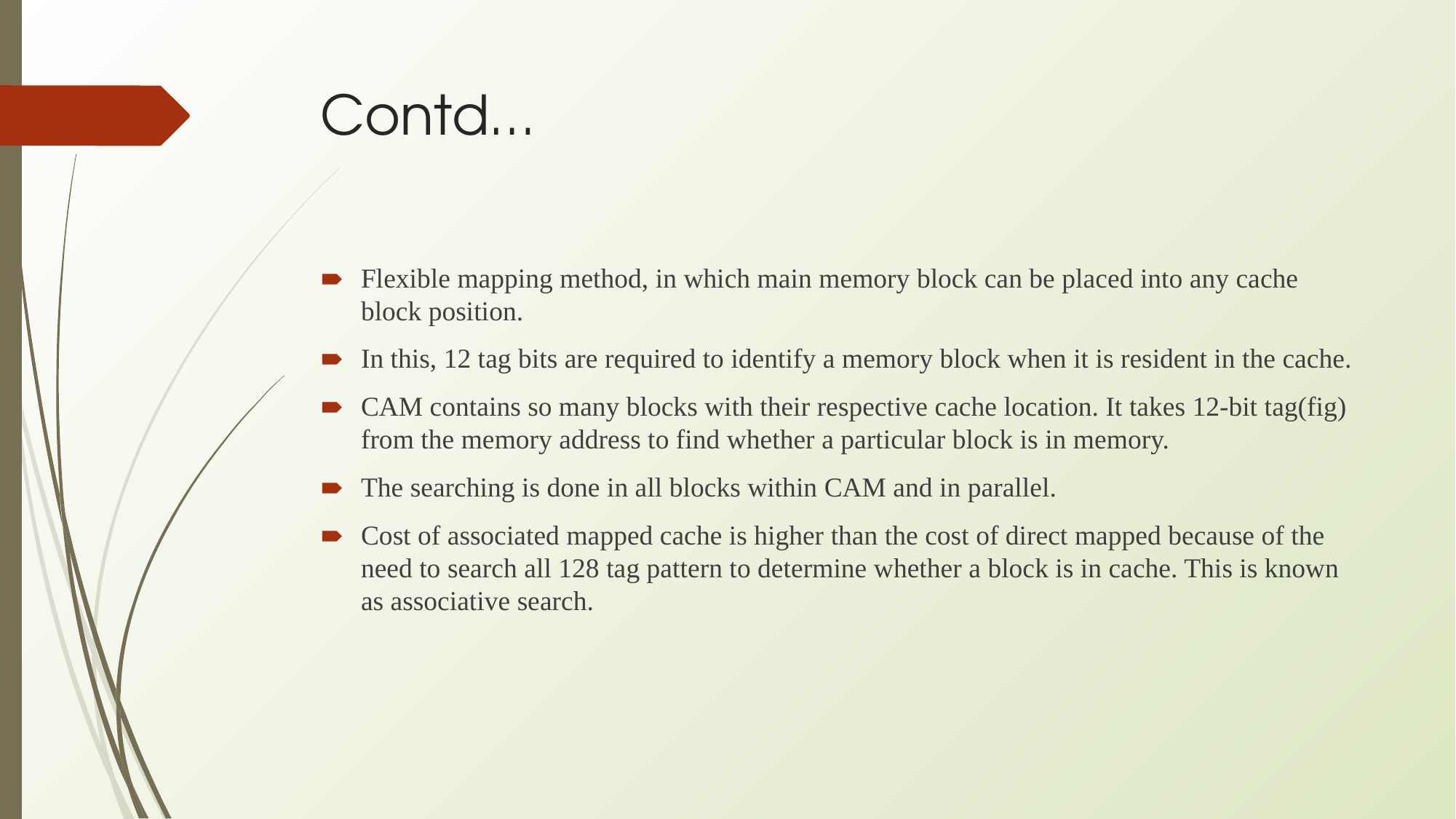

# Contd…
Flexible mapping method, in which main memory block can be placed into any cache block position.
In this, 12 tag bits are required to identify a memory block when it is resident in the cache.
CAM contains so many blocks with their respective cache location. It takes 12-bit tag(fig) from the memory address to find whether a particular block is in memory.
The searching is done in all blocks within CAM and in parallel.
Cost of associated mapped cache is higher than the cost of direct mapped because of the need to search all 128 tag pattern to determine whether a block is in cache. This is known as associative search.